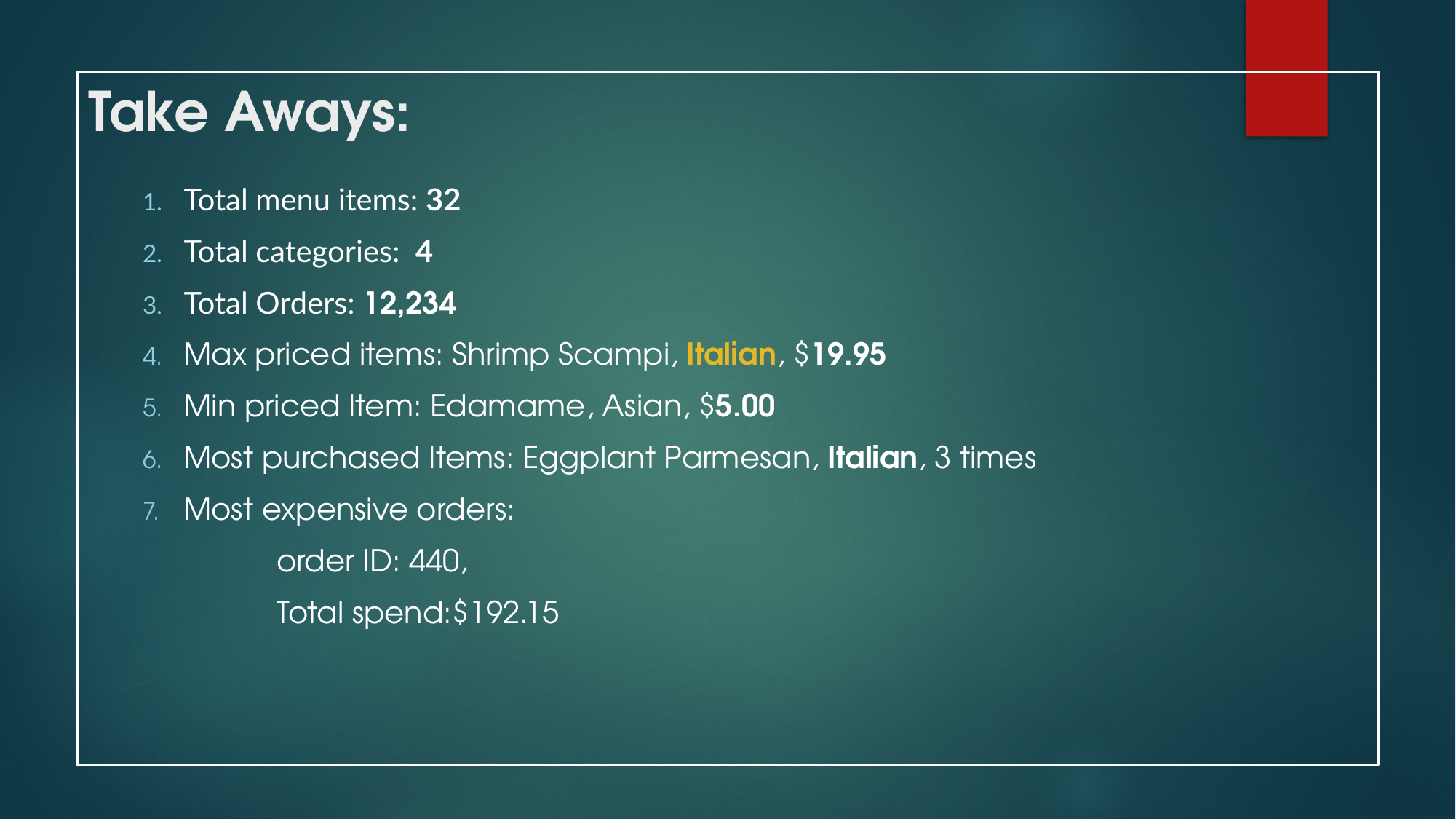

# Take Aways:

Total menu items: 32
Total categories:  4
Total Orders: 12,234
Max priced items: Shrimp Scampi, Italian, $19.95
Min priced Item: Edamame, Asian, $5.00
Most purchased Items: Eggplant Parmesan, Italian, 3 times
Most expensive orders:
	   order ID: 440,
	   Total spend:$192.15